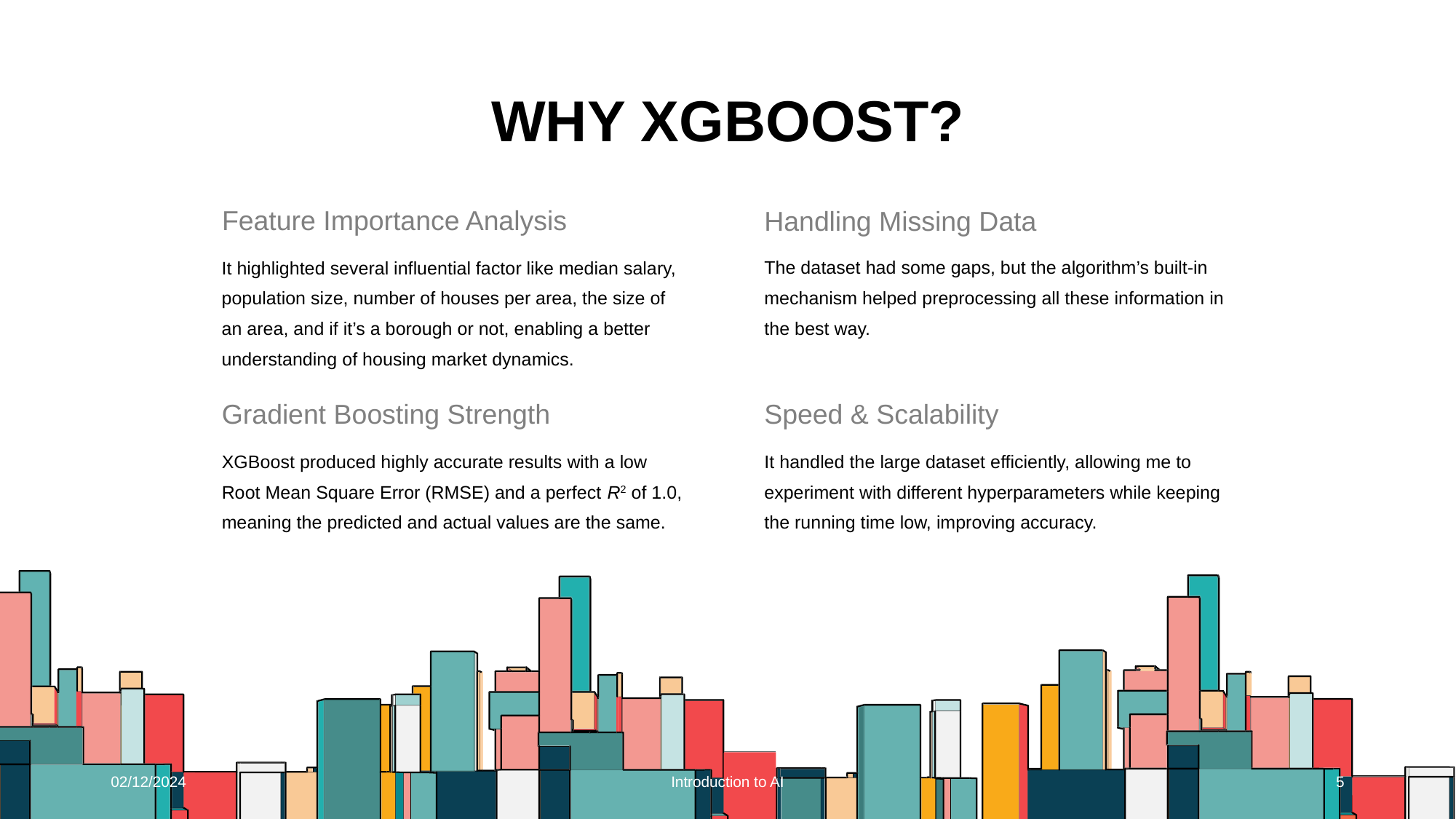

# Why xgboost?
Feature Importance Analysis
Handling Missing Data
The dataset had some gaps, but the algorithm’s built-in mechanism helped preprocessing all these information in the best way.
It highlighted several influential factor like median salary, population size, number of houses per area, the size of an area, and if it’s a borough or not, enabling a better understanding of housing market dynamics.
Gradient Boosting Strength
Speed & Scalability
XGBoost produced highly accurate results with a low Root Mean Square Error (RMSE) and a perfect R2 of 1.0, meaning the predicted and actual values are the same.
It handled the large dataset efficiently, allowing me to experiment with different hyperparameters while keeping the running time low, improving accuracy.
02/12/2024
Introduction to AI
5